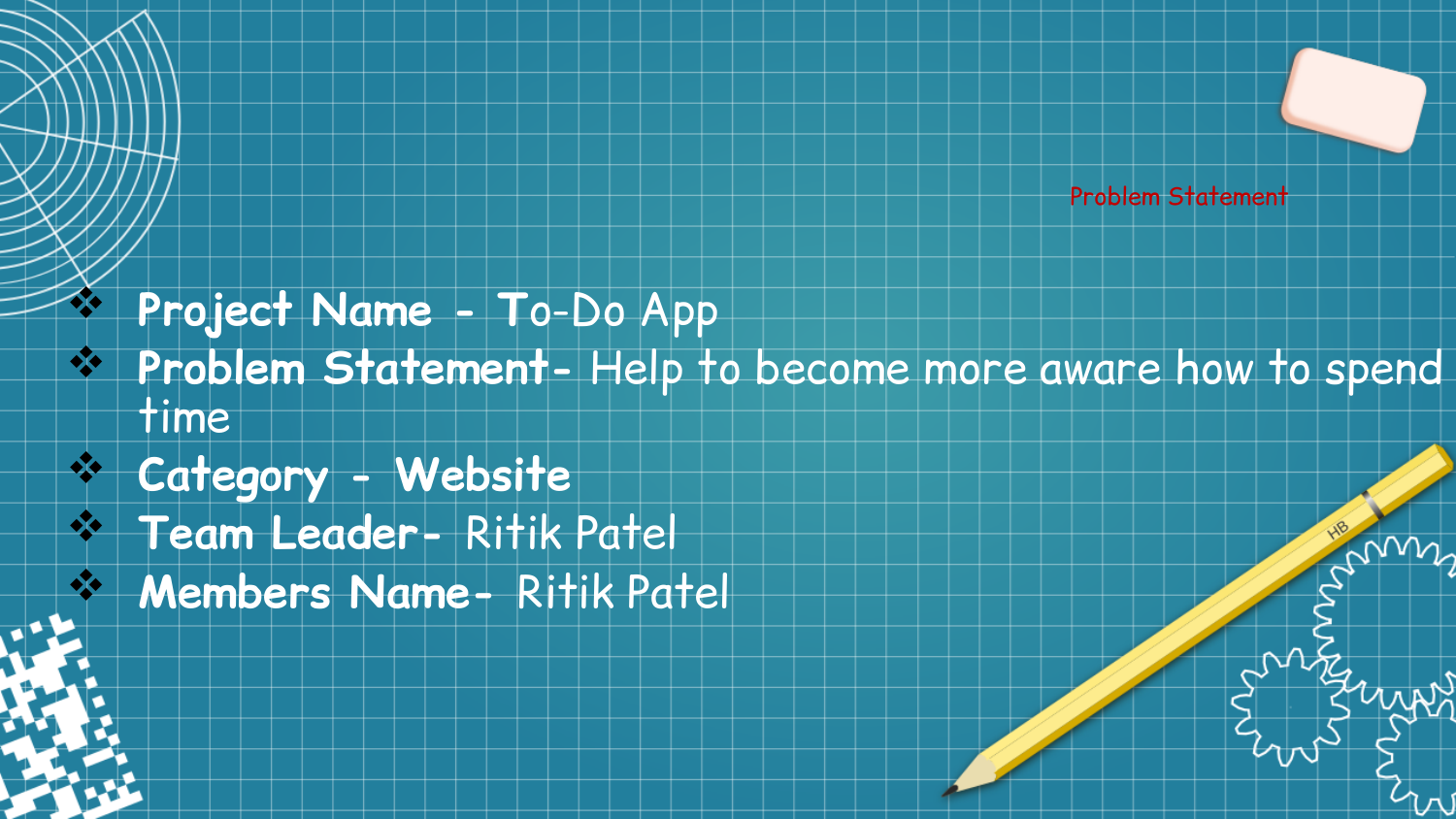

Problem Statement

Project Name - To-Do App
Problem Statement- Help to become more aware how to spend time
Category - Website
Team Leader- Ritik Patel
Members Name- Ritik Patel